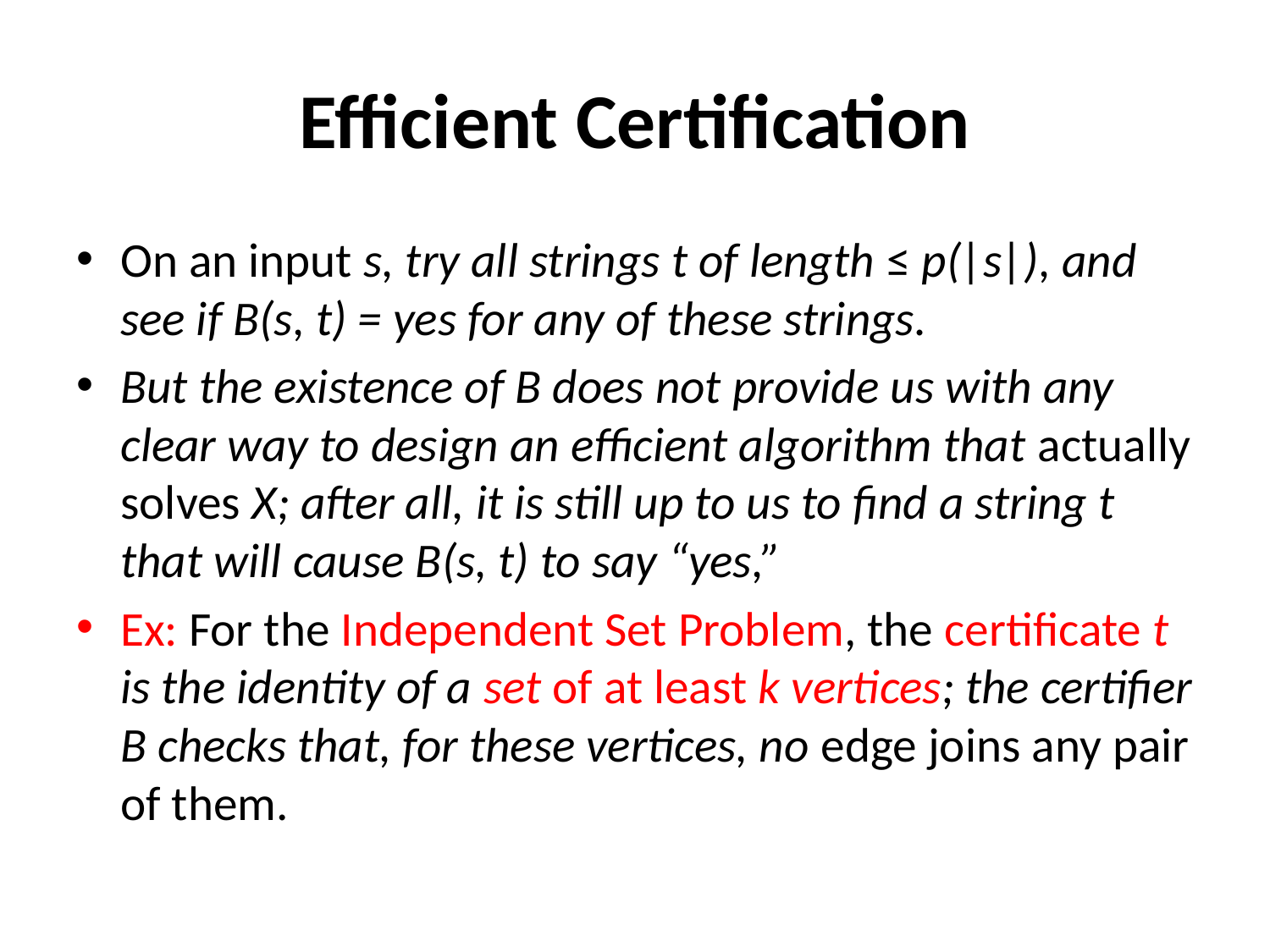

# Efficient Certification
On an input s, try all strings t of length ≤ p(|s|), and see if B(s, t) = yes for any of these strings.
But the existence of B does not provide us with any clear way to design an efficient algorithm that actually solves X; after all, it is still up to us to find a string t that will cause B(s, t) to say “yes,”
Ex: For the Independent Set Problem, the certificate t is the identity of a set of at least k vertices; the certifier B checks that, for these vertices, no edge joins any pair of them.